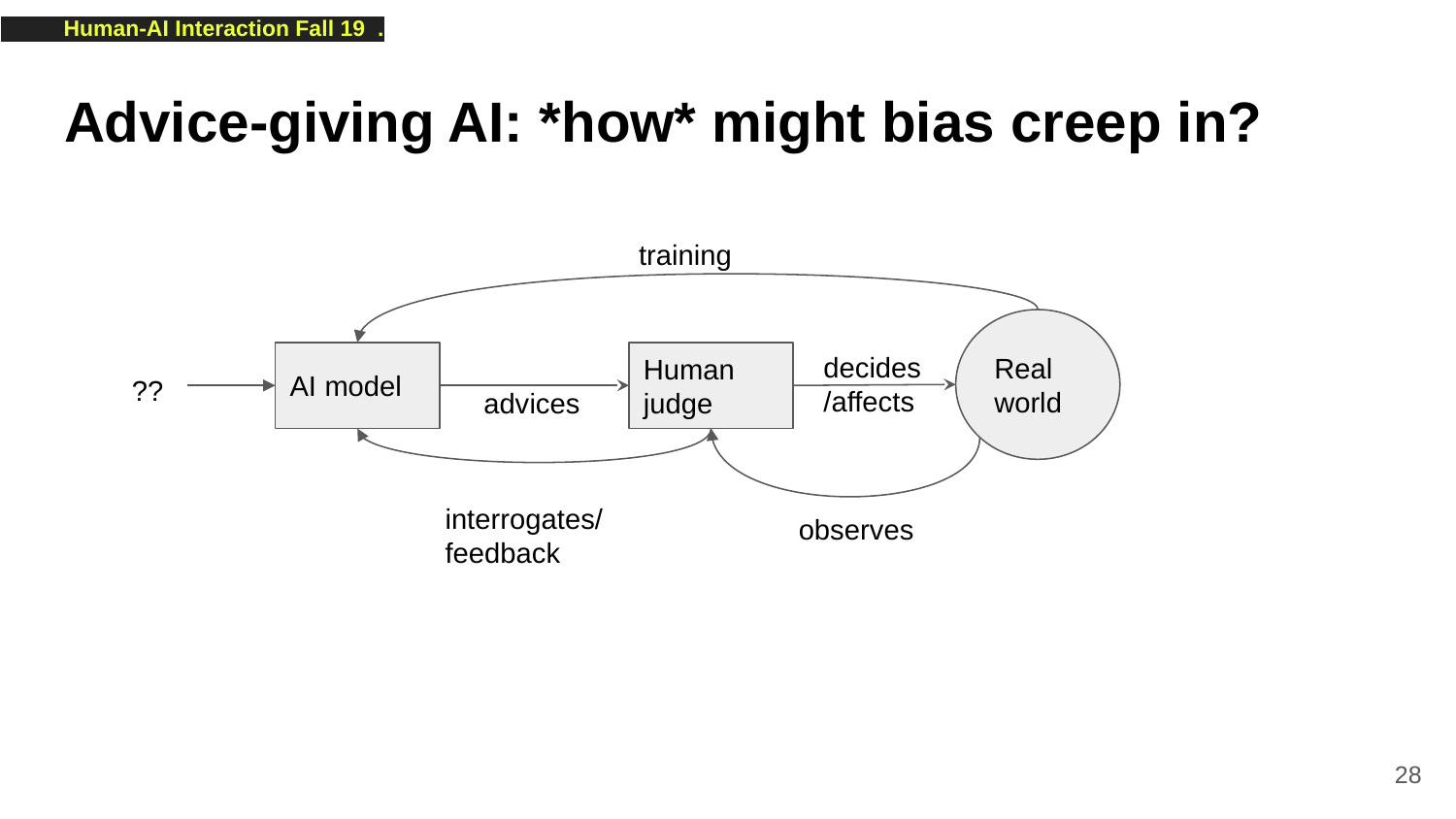

# Advice-giving AI: *how* might bias creep in?

training
Real world
decides
/affects
AI model
Human judge
??
advices
interrogates/ feedback
observes
28